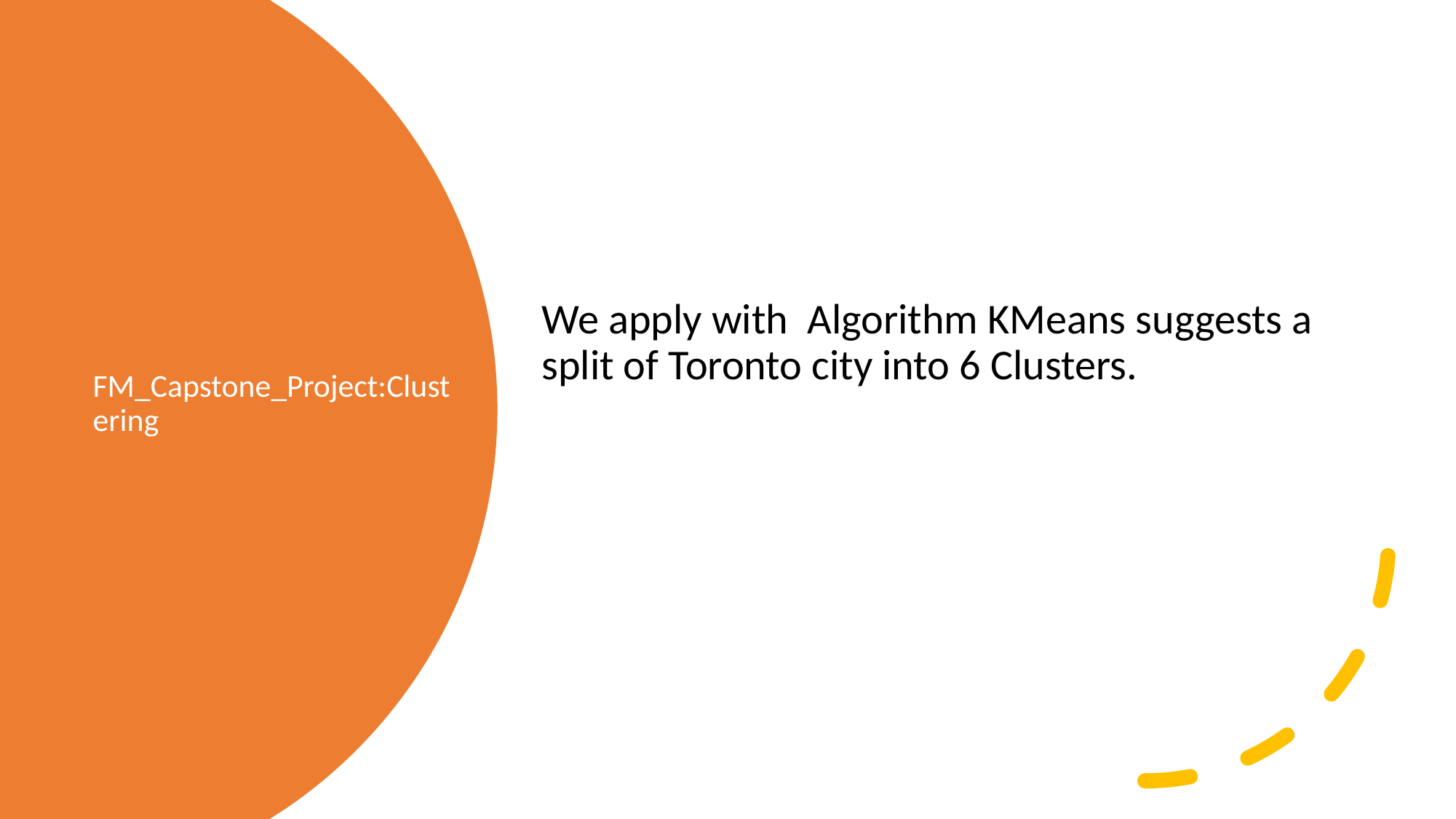

We apply with  Algorithm KMeans suggests a split of Toronto city into 6 Clusters.

# FM_Capstone_Project:Clustering